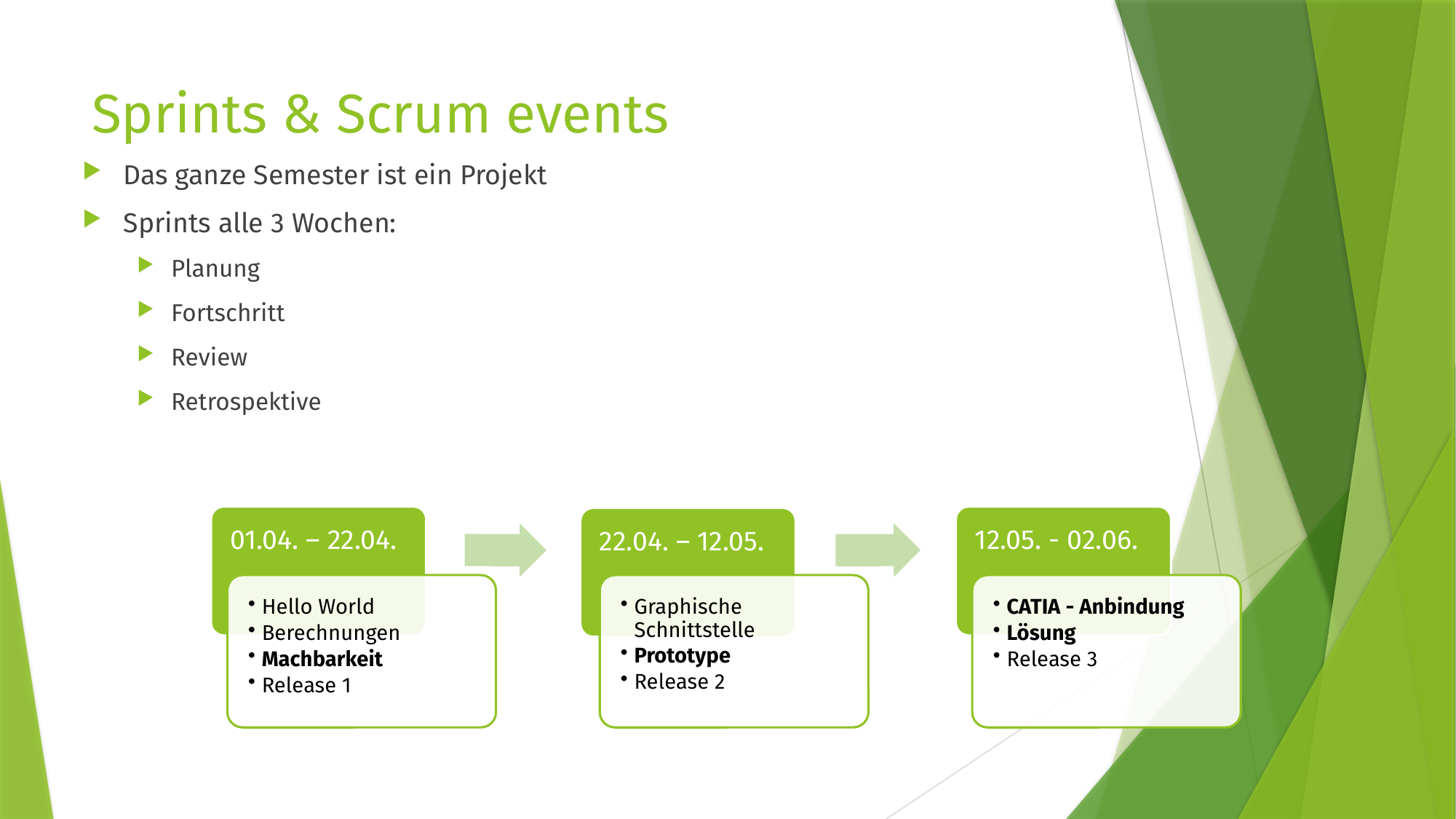

# Sprints & Scrum events
Das ganze Semester ist ein Projekt
Sprints alle 3 Wochen:
Planung
Fortschritt
Review
Retrospektive

01.04. – 22.04.
Hello World
Berechnungen
Machbarkeit
Release 1

22.04. – 12.05.
Graphische Schnittstelle
Prototype
Release 2

12.05. - 02.06.
CATIA - Anbindung
Lösung
Release 3